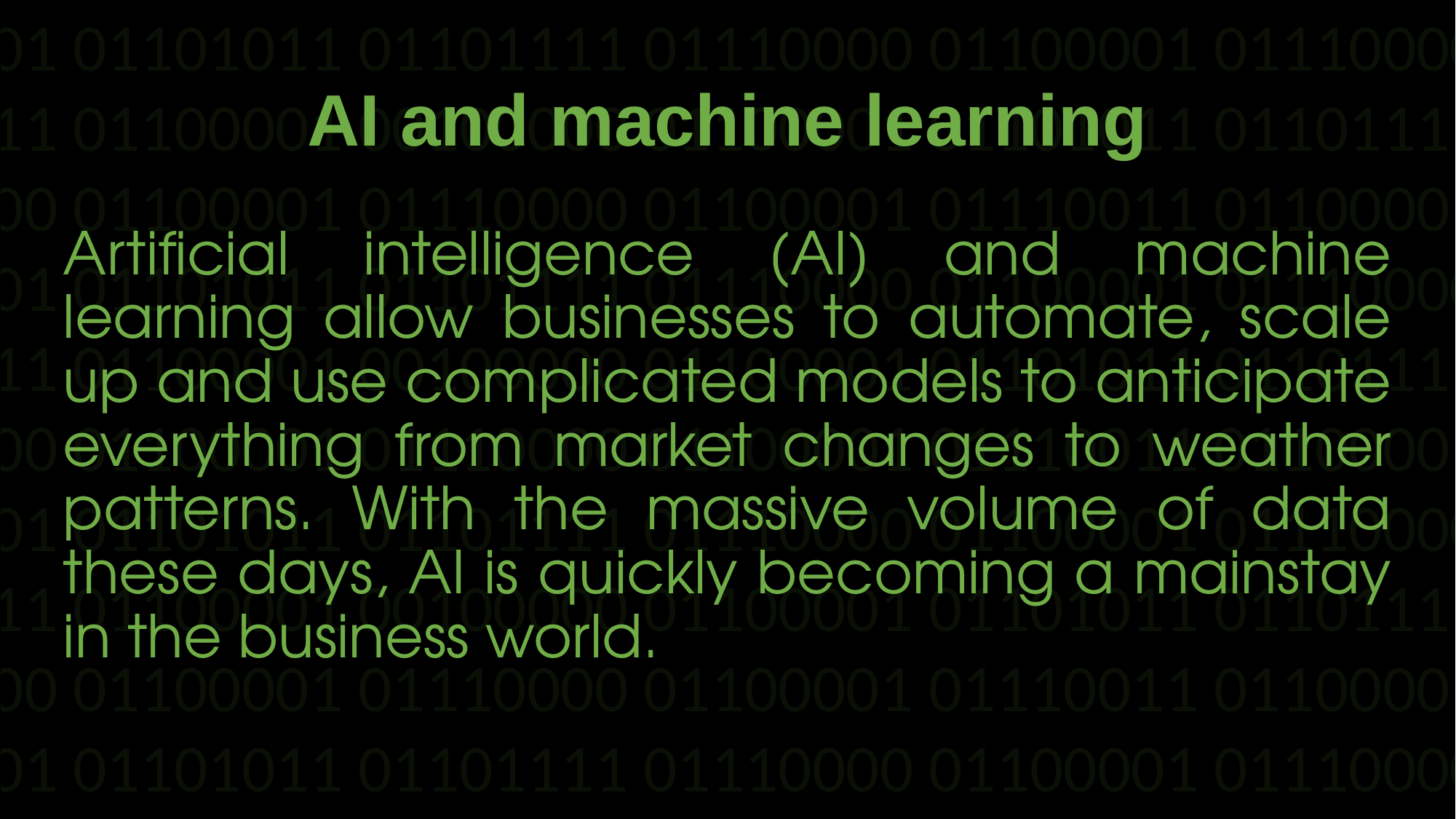

01110000 01100001 01110000 01100001 01110011 01100001 00100000 01100001 01101011 01101111 01110000 01100001 01110000 01100001 01110011 01100001 00100000 01100001 01101011 01101111
01110000 01100001 01110000 01100001 01110011 01100001 00100000 01100001 01101011 01101111 01110000 01100001 01110000 01100001 01110011 01100001 00100000 01100001 01101011 01101111
01110000 01100001 01110000 01100001 01110011 01100001 00100000 01100001 01101011 01101111 01110000 01100001 01110000 01100001 01110011 01100001 00100000 01100001 01101011 01101111
01110000 01100001 01110000 01100001 01110011 01100001 00100000 01100001 01101011 01101111 01110000 01100001 01110000 01100001 01110011 01100001 00100000 01100001 01101011 01101111
# AI and machine learning

Cybersecurity
Video hosting and bandwidth issues
Artificial intelligence (AI) and machine learning allow businesses to automate, scale up and use complicated models to anticipate everything from market changes to weather patterns. With the massive volume of data these days, AI is quickly becoming a mainstay in the business world.